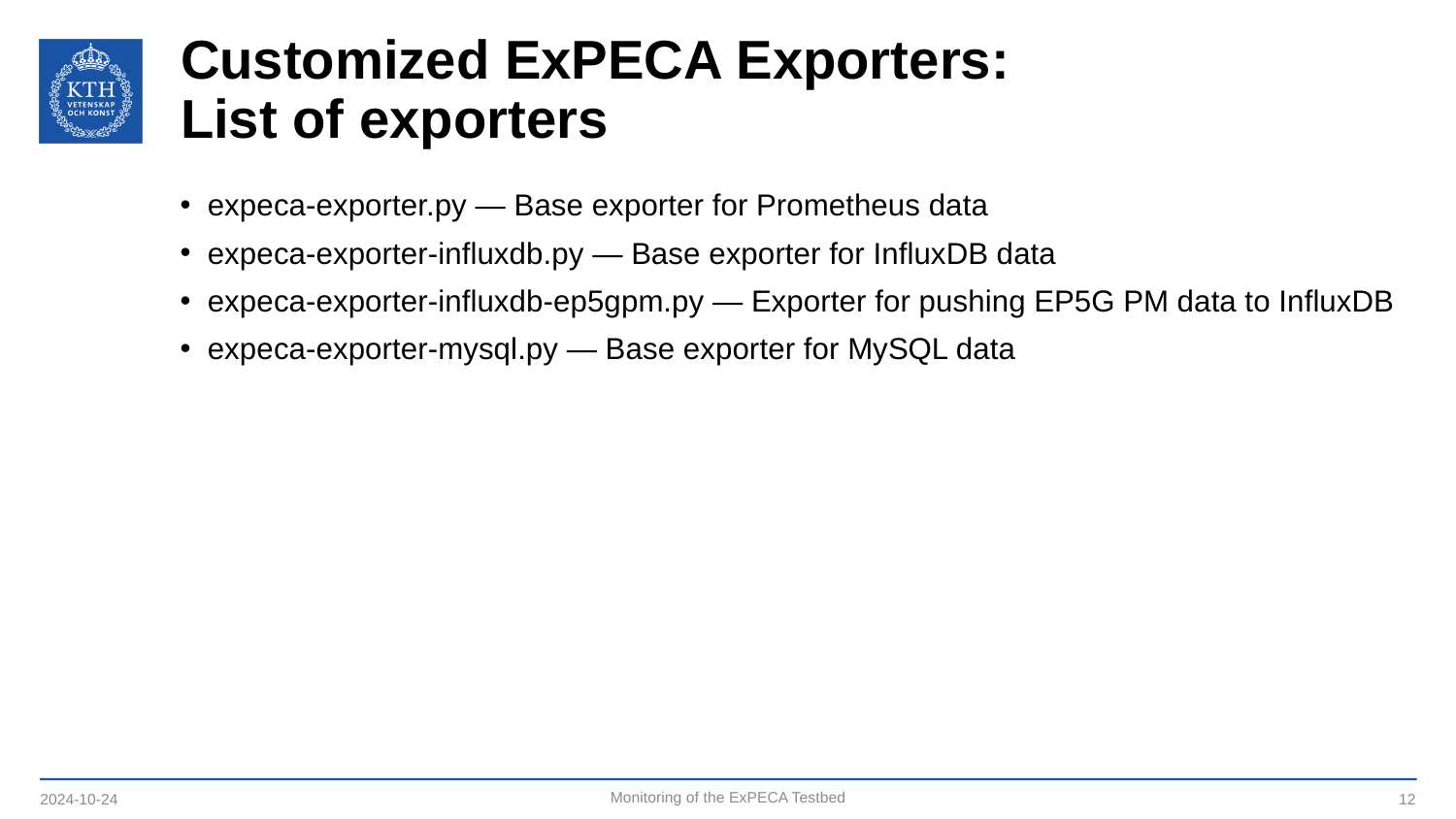

# Customized ExPECA Exporters: List of exporters
expeca-exporter.py — Base exporter for Prometheus data
expeca-exporter-influxdb.py — Base exporter for InfluxDB data
expeca-exporter-influxdb-ep5gpm.py — Exporter for pushing EP5G PM data to InfluxDB
expeca-exporter-mysql.py — Base exporter for MySQL data
2024-10-24
Monitoring of the ExPECA Testbed

12